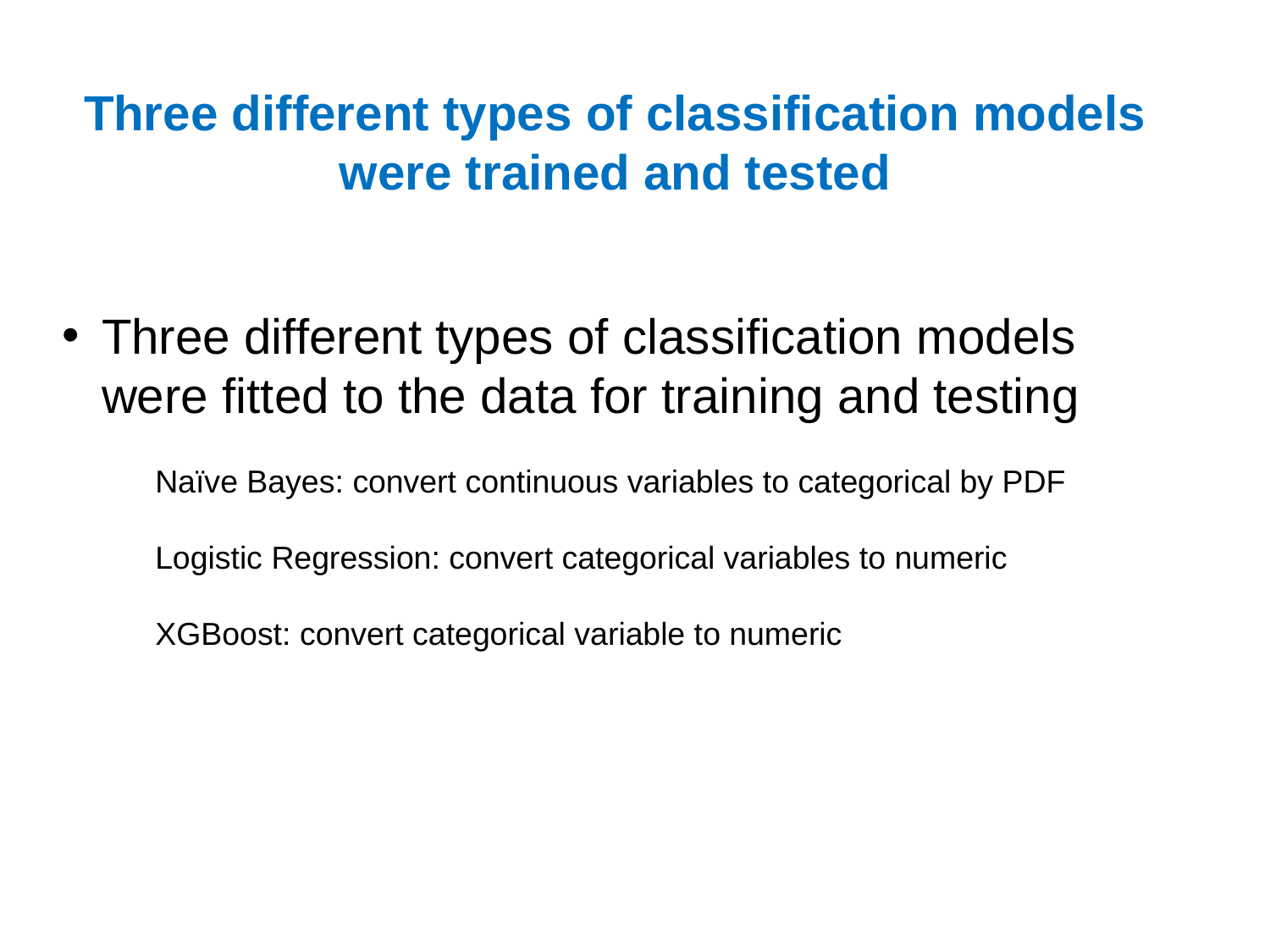

Three different types of classification models were trained and tested
Three different types of classification models were fitted to the data for training and testing
Naïve Bayes: convert continuous variables to categorical by PDF

Logistic Regression: convert categorical variables to numeric

XGBoost: convert categorical variable to numeric